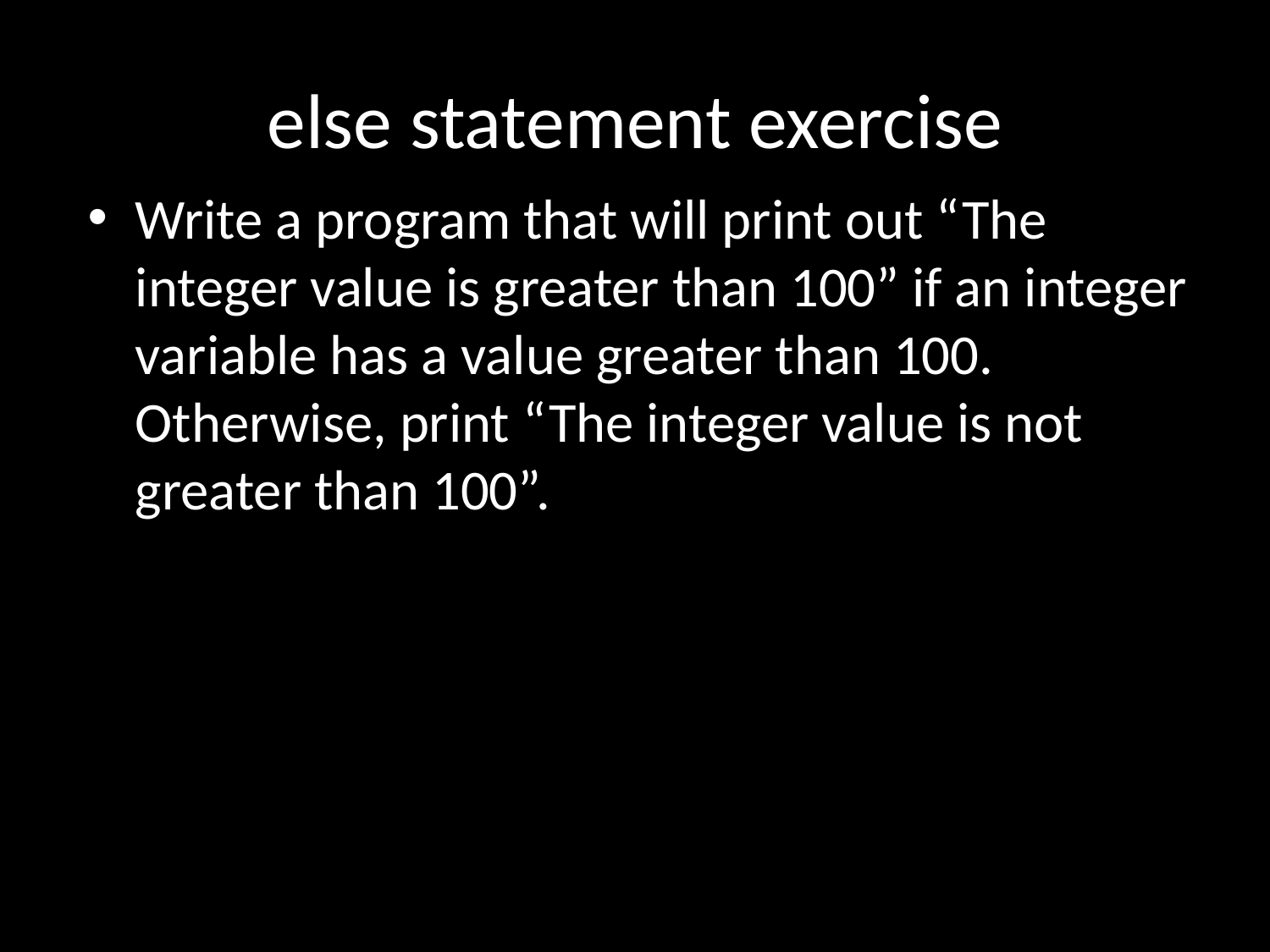

# else statement exercise
Write a program that will print out “The integer value is greater than 100” if an integer variable has a value greater than 100. Otherwise, print “The integer value is not greater than 100”.